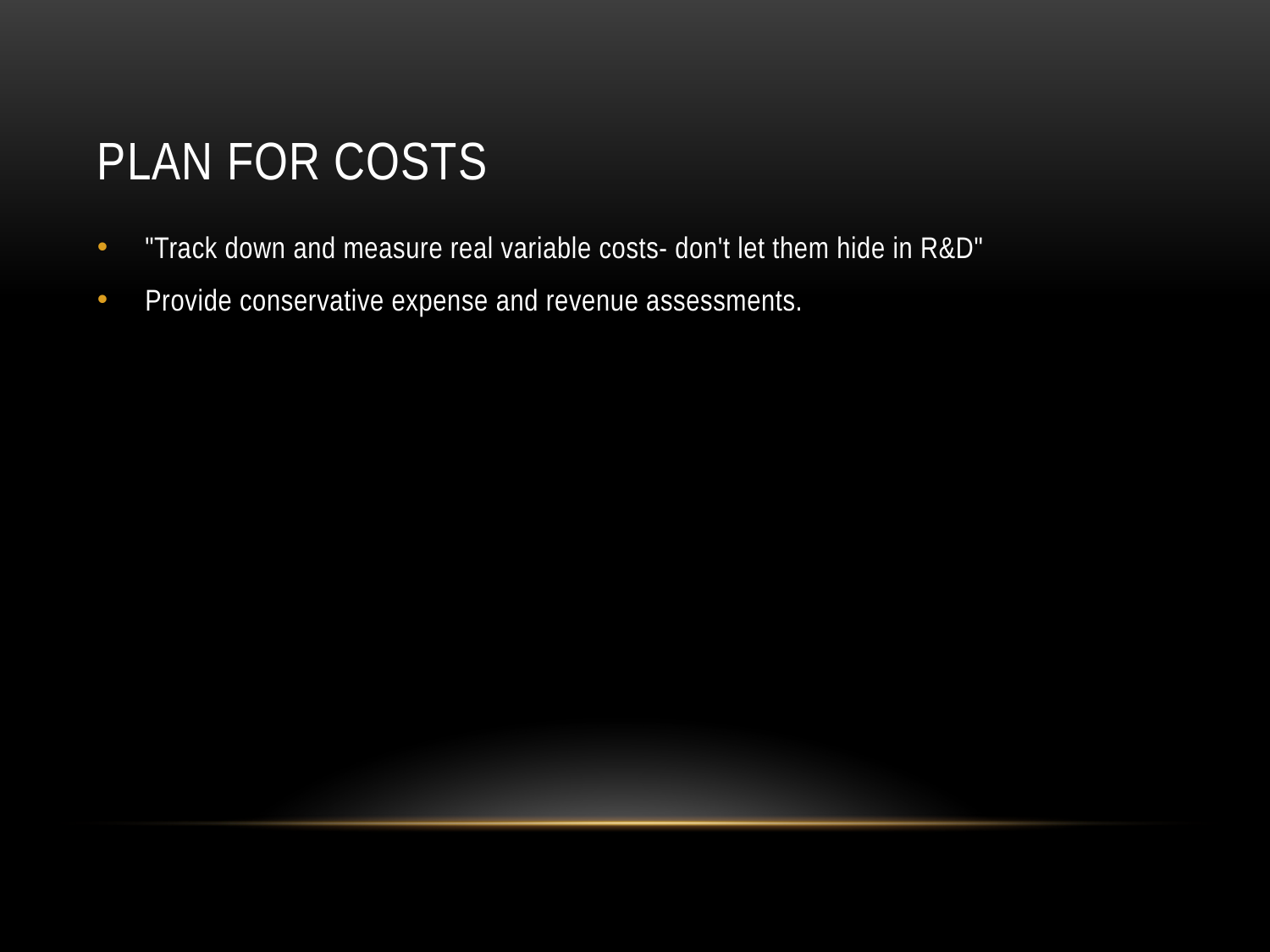

# Plan for costs
"Track down and measure real variable costs- don't let them hide in R&D"
Provide conservative expense and revenue assessments.